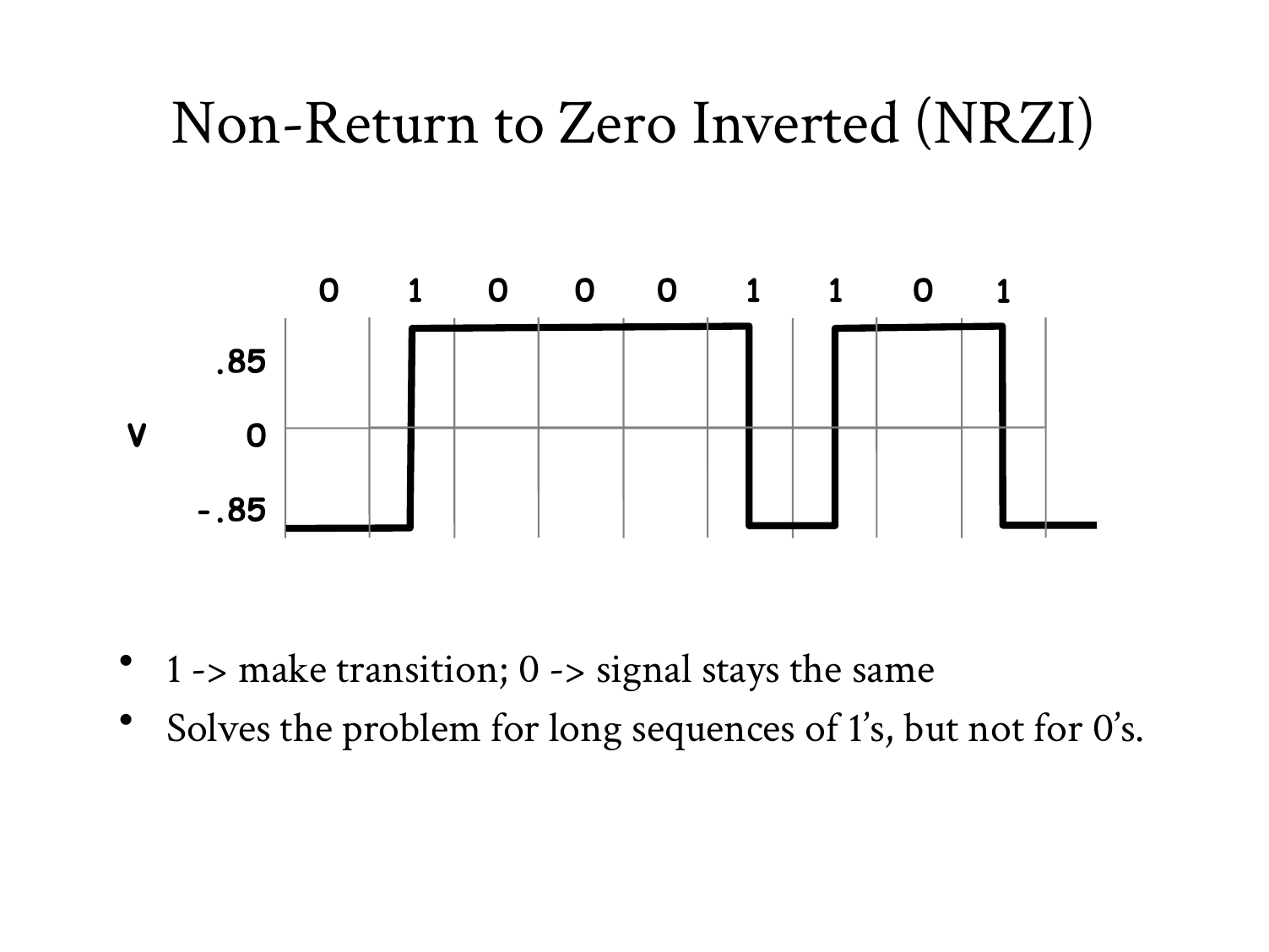

# Non-Return to Zero Inverted (NRZI)
0
0
0
1
1
0
1
0
1

.85
V
0
-.85
1 -> make transition; 0 -> signal stays the same
Solves the problem for long sequences of 1’s, but not for 0’s.